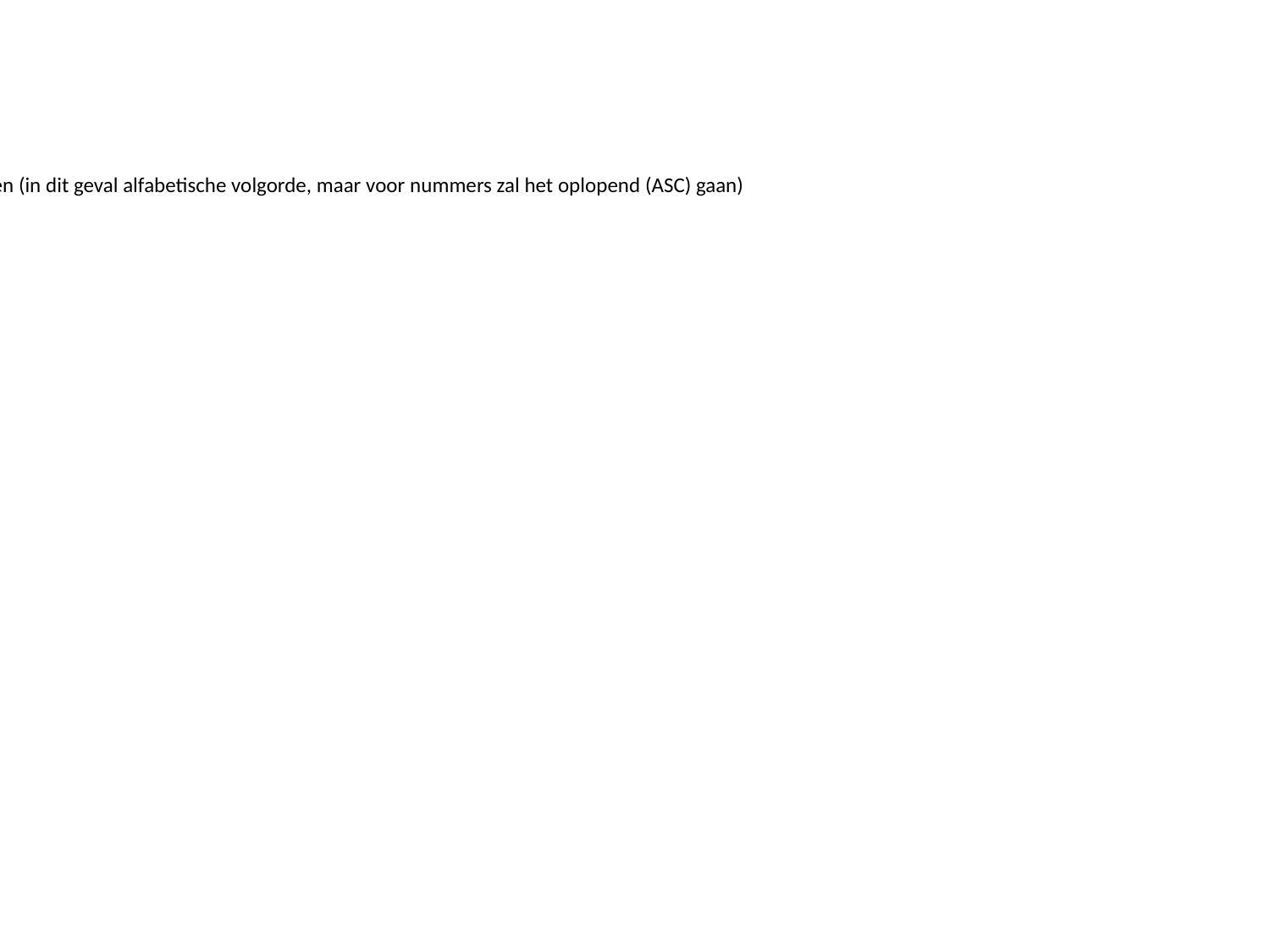

Python Code:
``` # Gebruik sorteren om de lijst te sorteren (in dit geval alfabetische volgorde, maar voor nummers zal het oplopend (ASC) gaan)
 `````` new_list.sort() ```